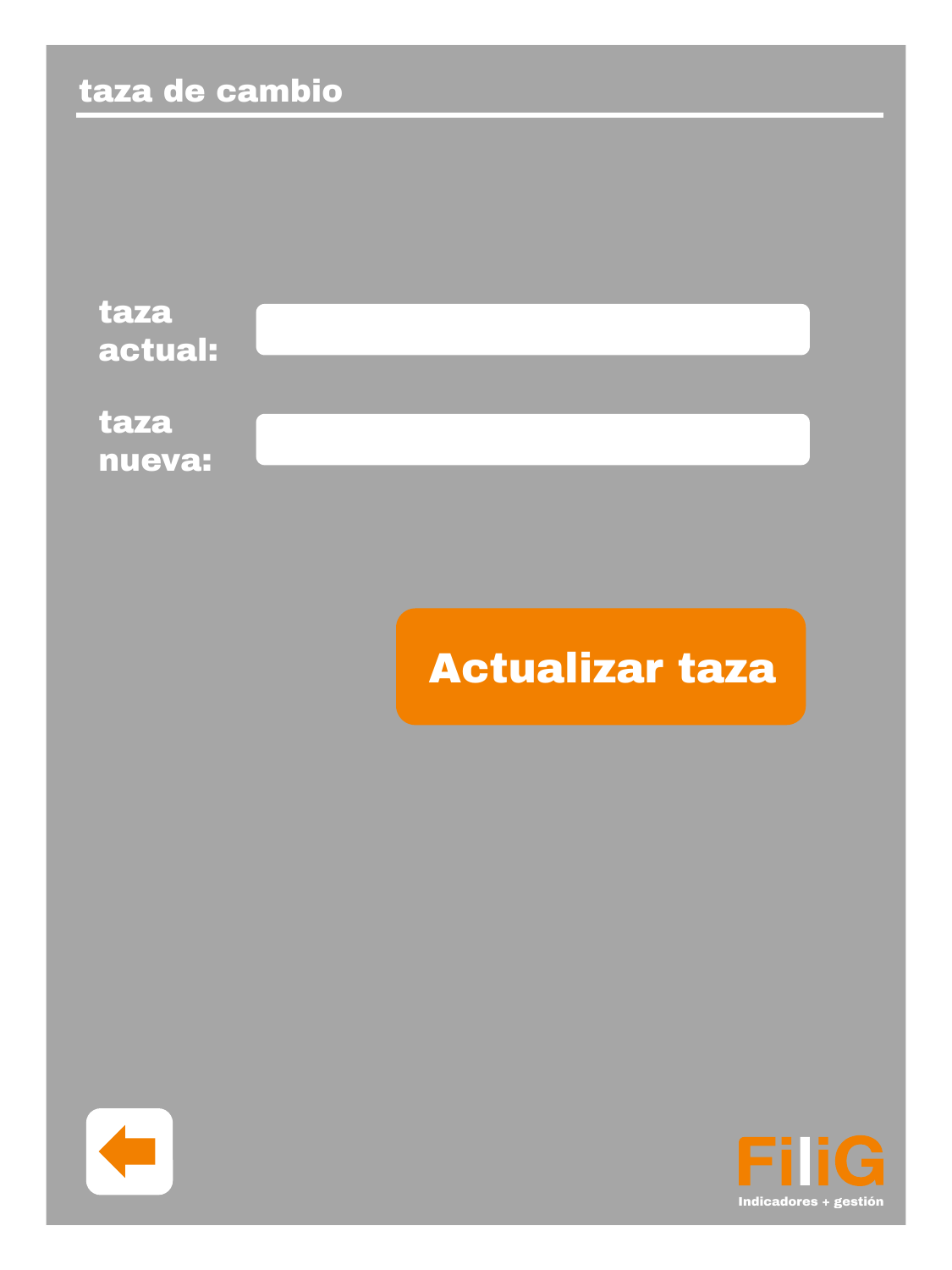

Indicadores + gestión
taza de cambio

Actualizar taza
taza actual:

taza nueva: